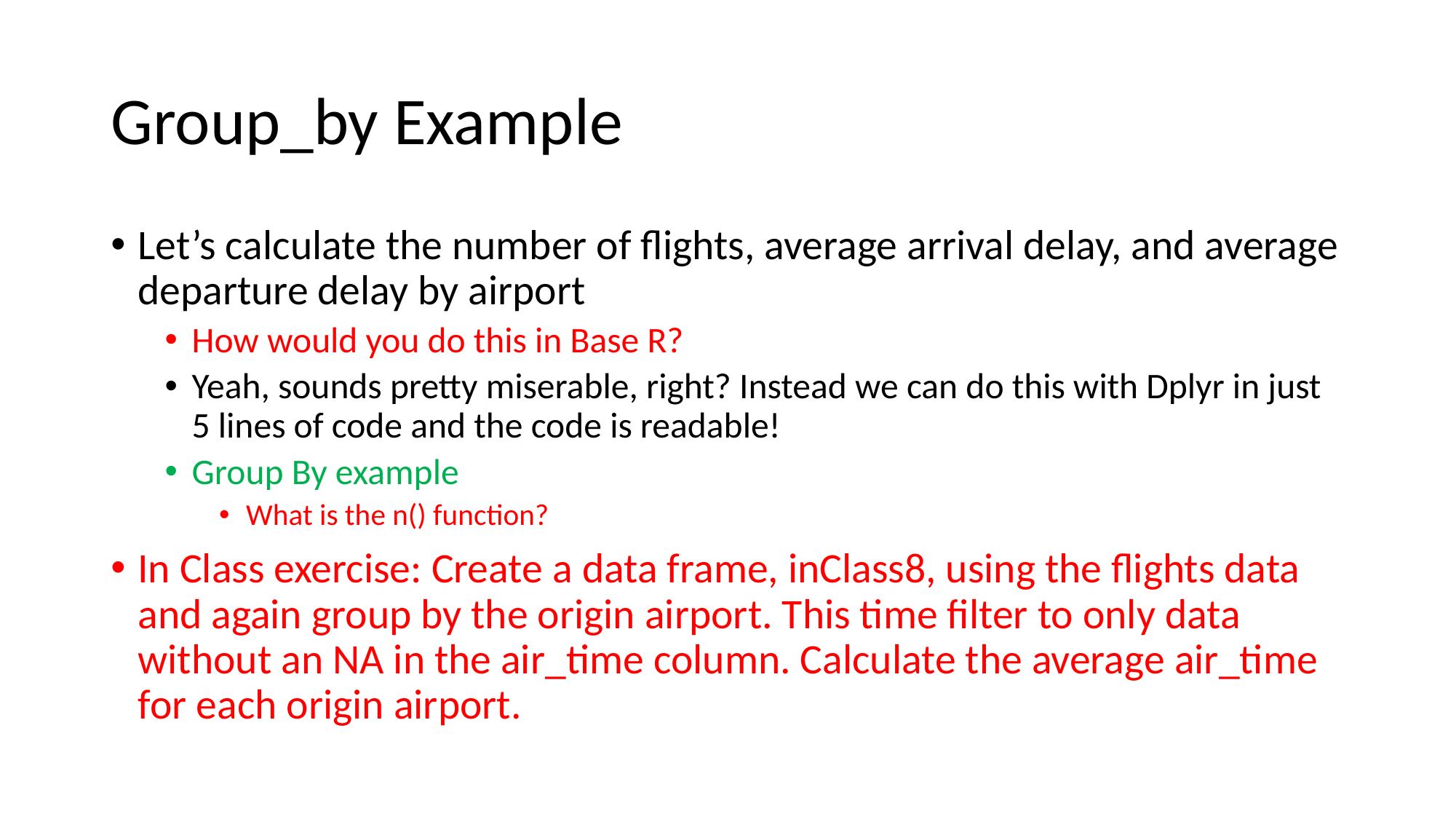

# Group_by Example
Let’s calculate the number of flights, average arrival delay, and average departure delay by airport
How would you do this in Base R?
Yeah, sounds pretty miserable, right? Instead we can do this with Dplyr in just 5 lines of code and the code is readable!
Group By example
What is the n() function?
In Class exercise: Create a data frame, inClass8, using the flights data and again group by the origin airport. This time filter to only data without an NA in the air_time column. Calculate the average air_time for each origin airport.